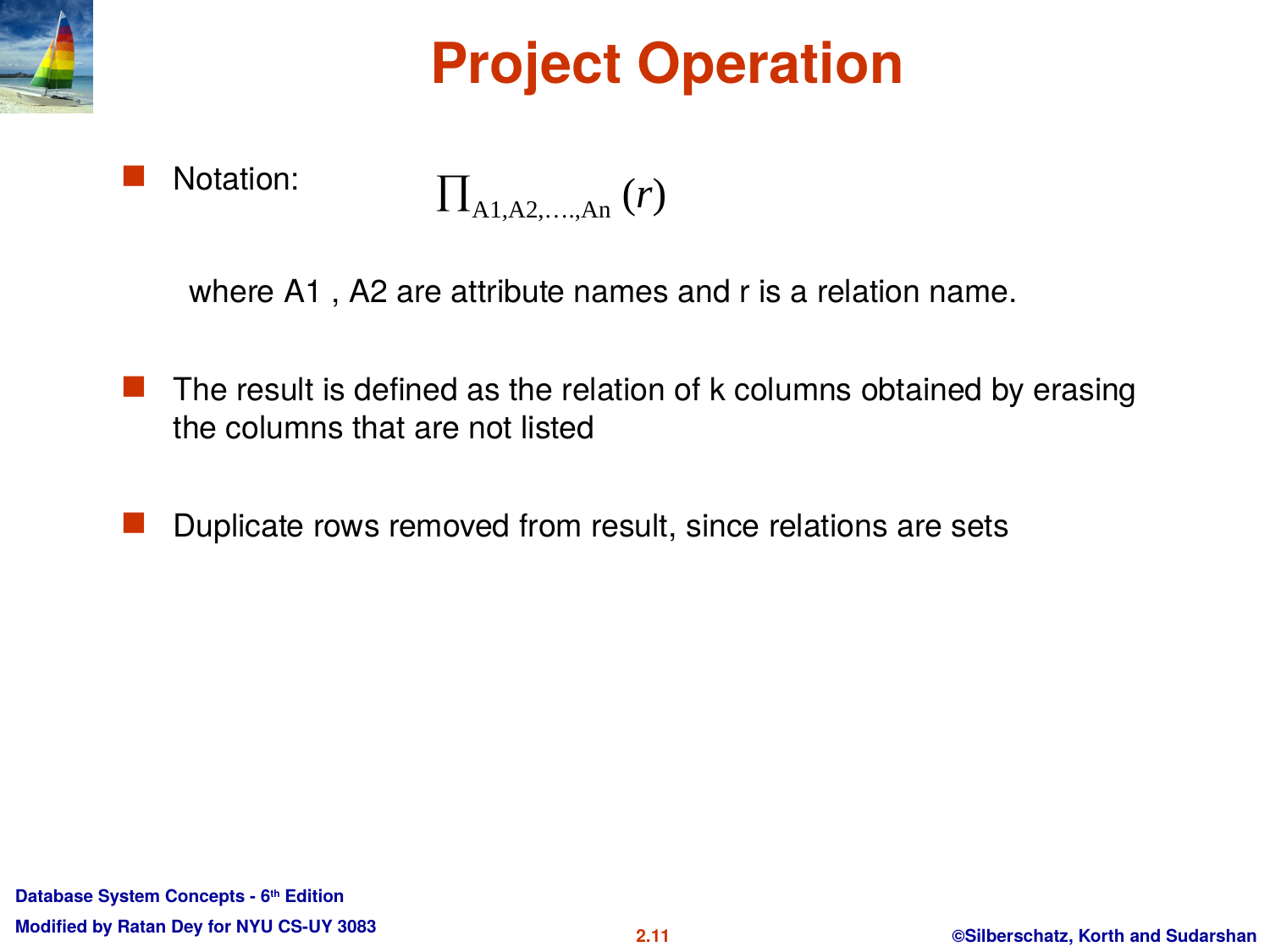

# Project Operation
Notation:

where A1 , A2 are attribute names and r is a relation name.

The result is defined as the relation of k columns obtained by erasing the columns that are not listed

Duplicate rows removed from result, since relations are sets
∏A1,A2,….,An (r)